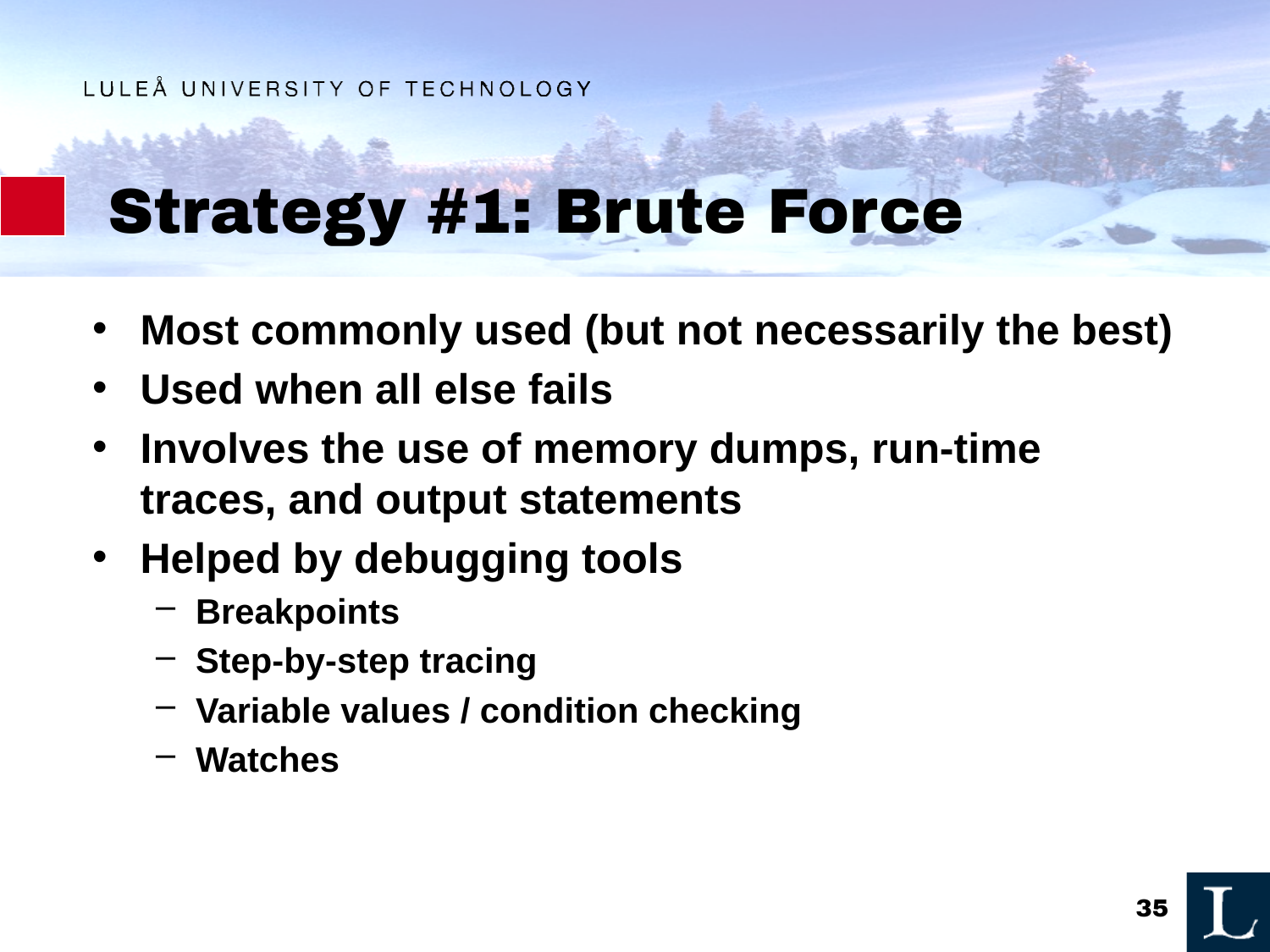

# Strategy #1: Brute Force
Most commonly used (but not necessarily the best)
Used when all else fails
Involves the use of memory dumps, run-time traces, and output statements
Helped by debugging tools
Breakpoints
Step-by-step tracing
Variable values / condition checking
Watches
35